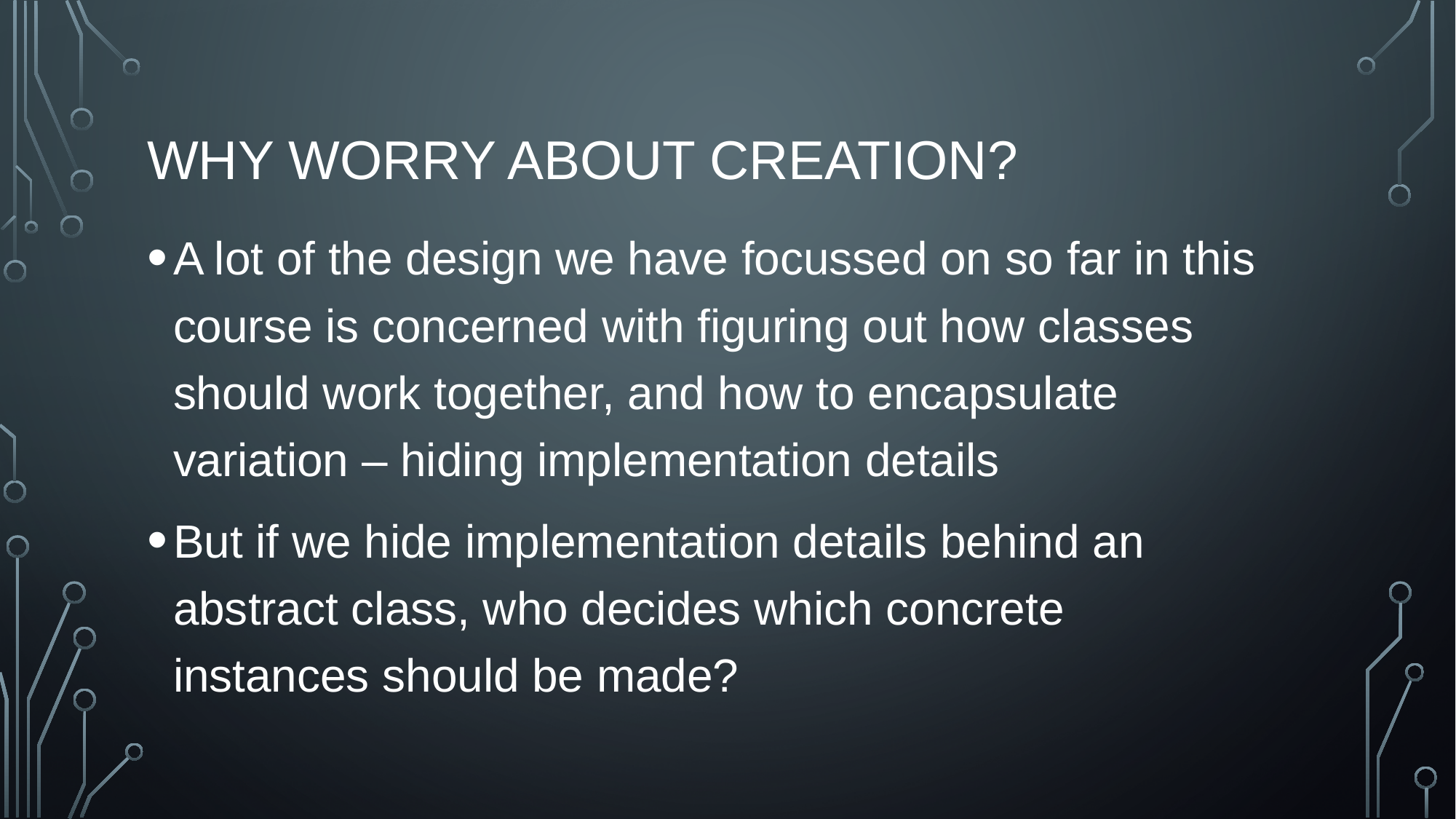

# Why worry about creation?
A lot of the design we have focussed on so far in this course is concerned with figuring out how classes should work together, and how to encapsulate variation – hiding implementation details
But if we hide implementation details behind an abstract class, who decides which concrete instances should be made?